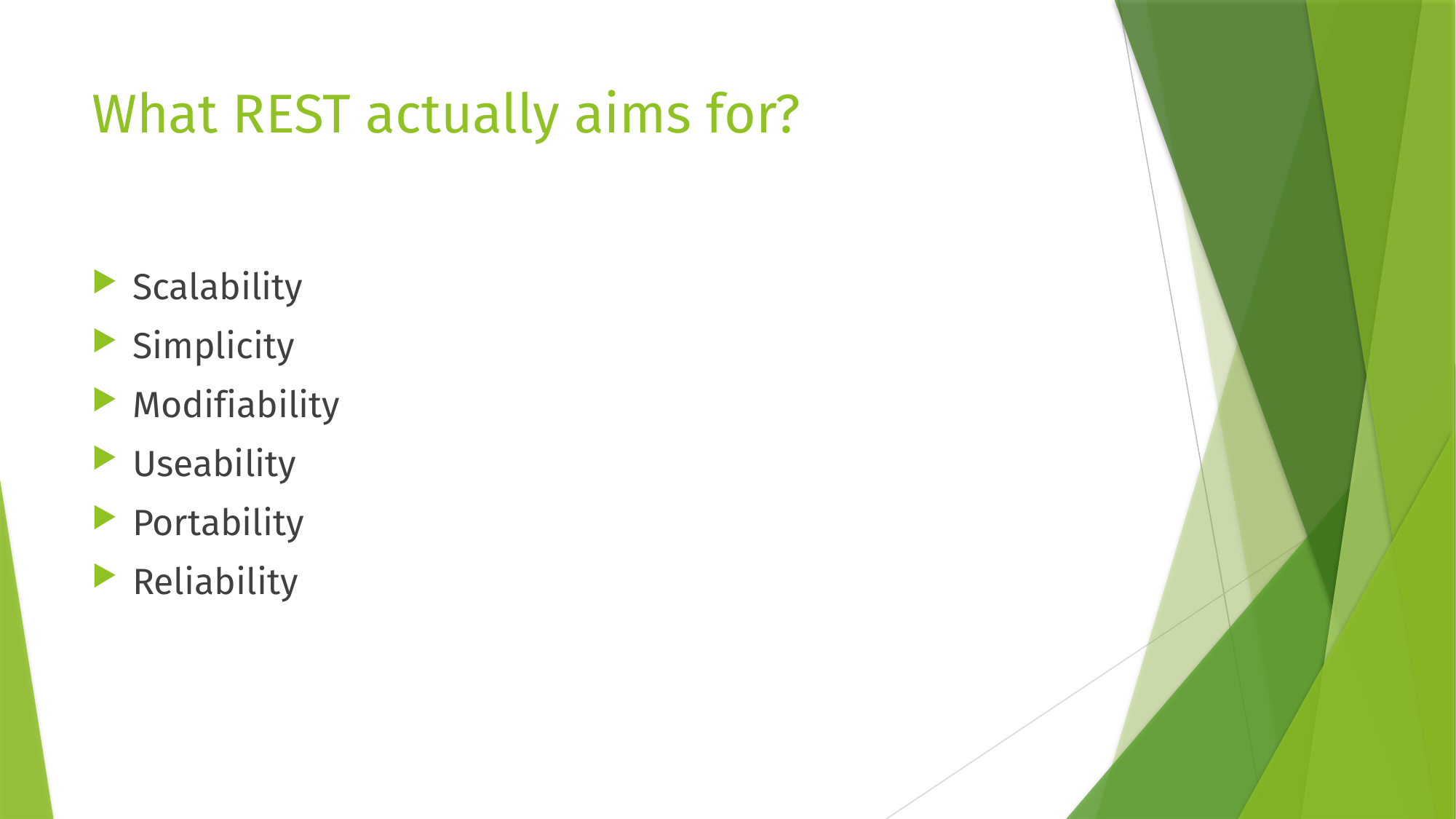

# What REST actually aims for?
Scalability
Simplicity
Modifiability
Useability
Portability
Reliability